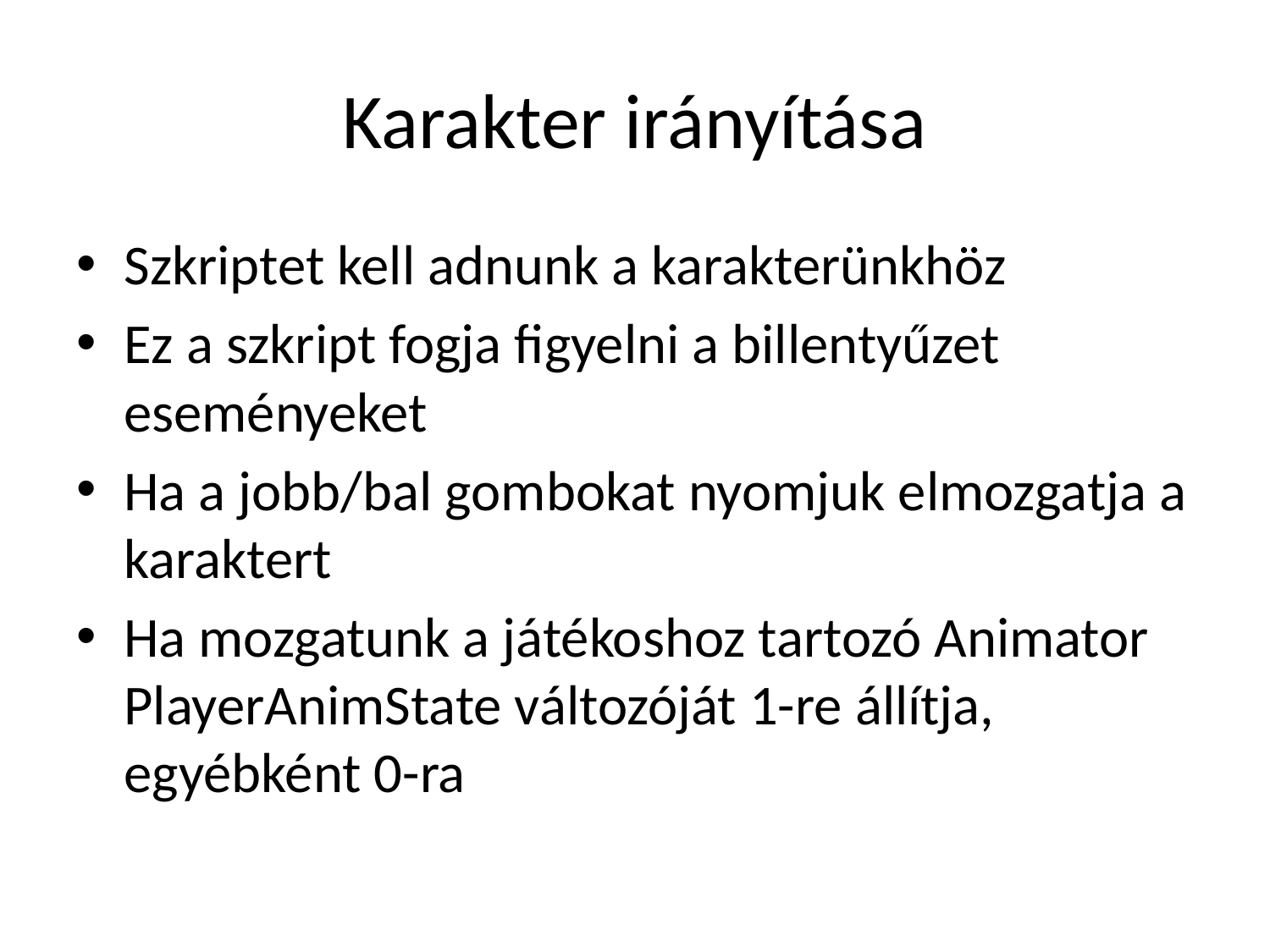

# Karakter irányítása
Szkriptet kell adnunk a karakterünkhöz
Ez a szkript fogja figyelni a billentyűzet eseményeket
Ha a jobb/bal gombokat nyomjuk elmozgatja a karaktert
Ha mozgatunk a játékoshoz tartozó Animator PlayerAnimState változóját 1-re állítja, egyébként 0-ra